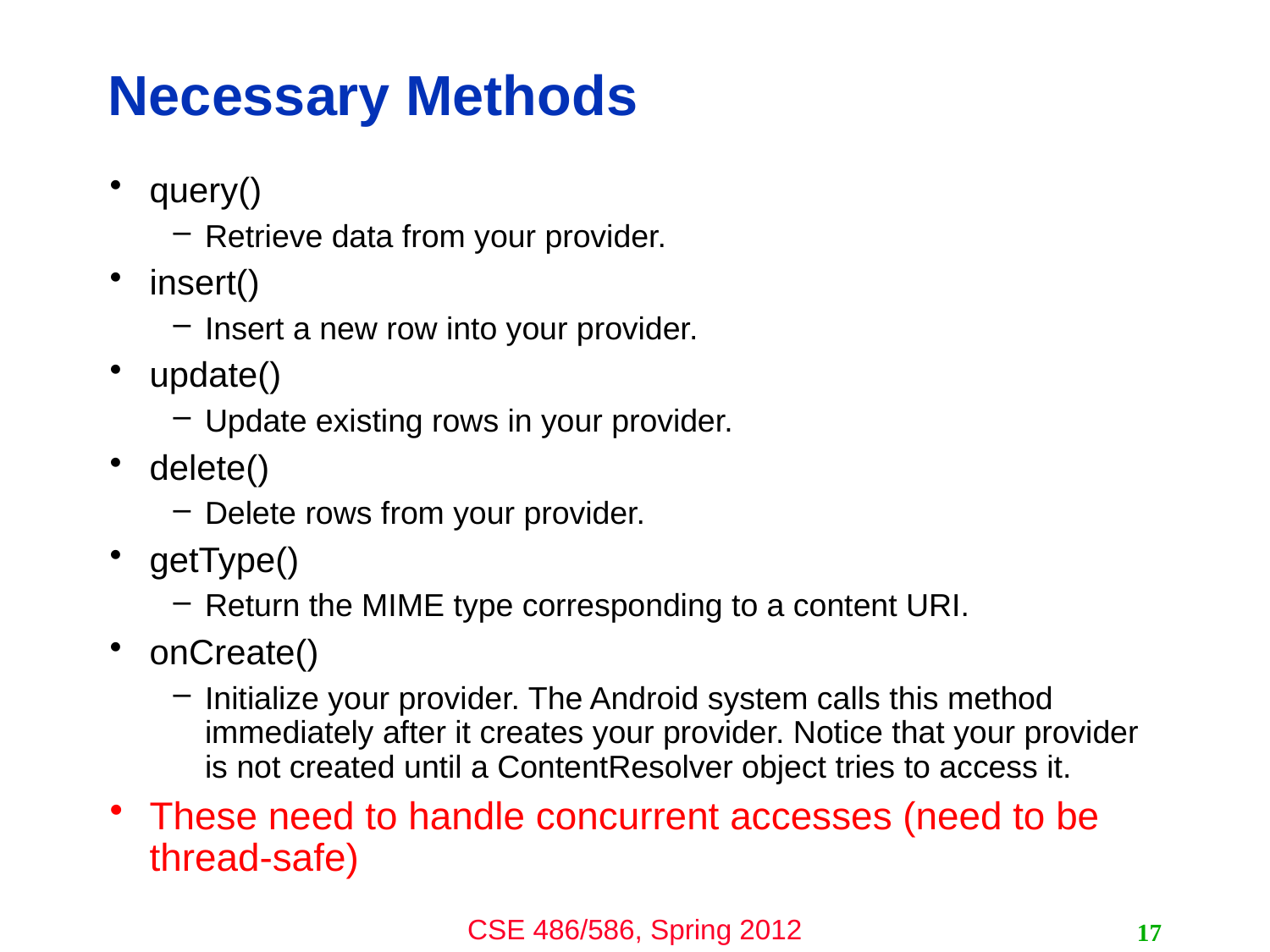

# Necessary Methods
query()
Retrieve data from your provider.
insert()
Insert a new row into your provider.
update()
Update existing rows in your provider.
delete()
Delete rows from your provider.
getType()
Return the MIME type corresponding to a content URI.
onCreate()
Initialize your provider. The Android system calls this method immediately after it creates your provider. Notice that your provider is not created until a ContentResolver object tries to access it.
These need to handle concurrent accesses (need to be thread-safe)
17